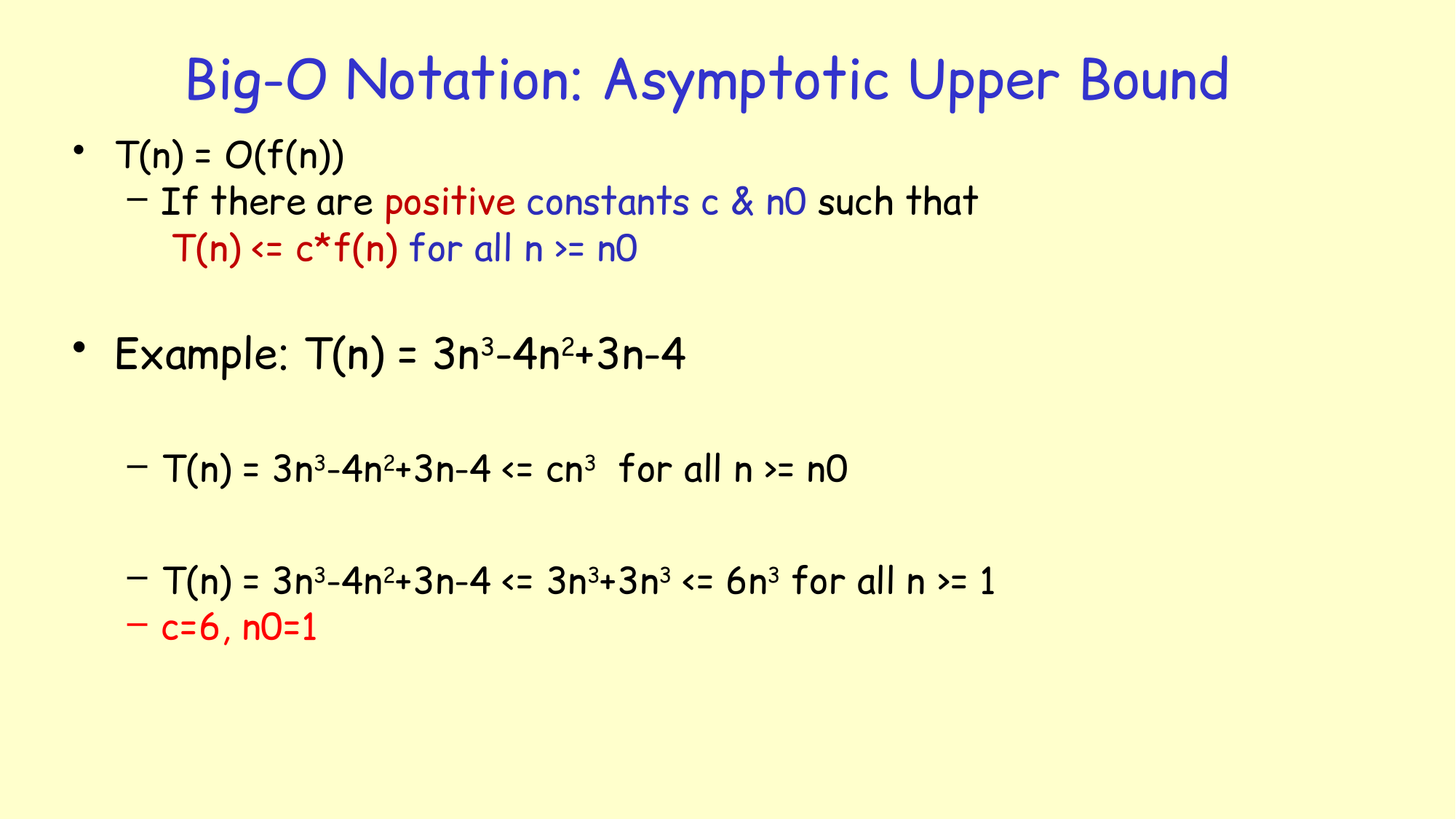

# Big-O Notation: Asymptotic Upper Bound
T(n) = O(f(n))
If there are positive constants c & n0 such that
    T(n) <= c*f(n) for all n >= n0

Example: T(n) = 3n3-4n2+3n-4

T(n) = 3n3-4n2+3n-4 <= cn3  for all n >= n0

T(n) = 3n3-4n2+3n-4 <= 3n3+3n3 <= 6n3 for all n >= 1
c=6, n0=1